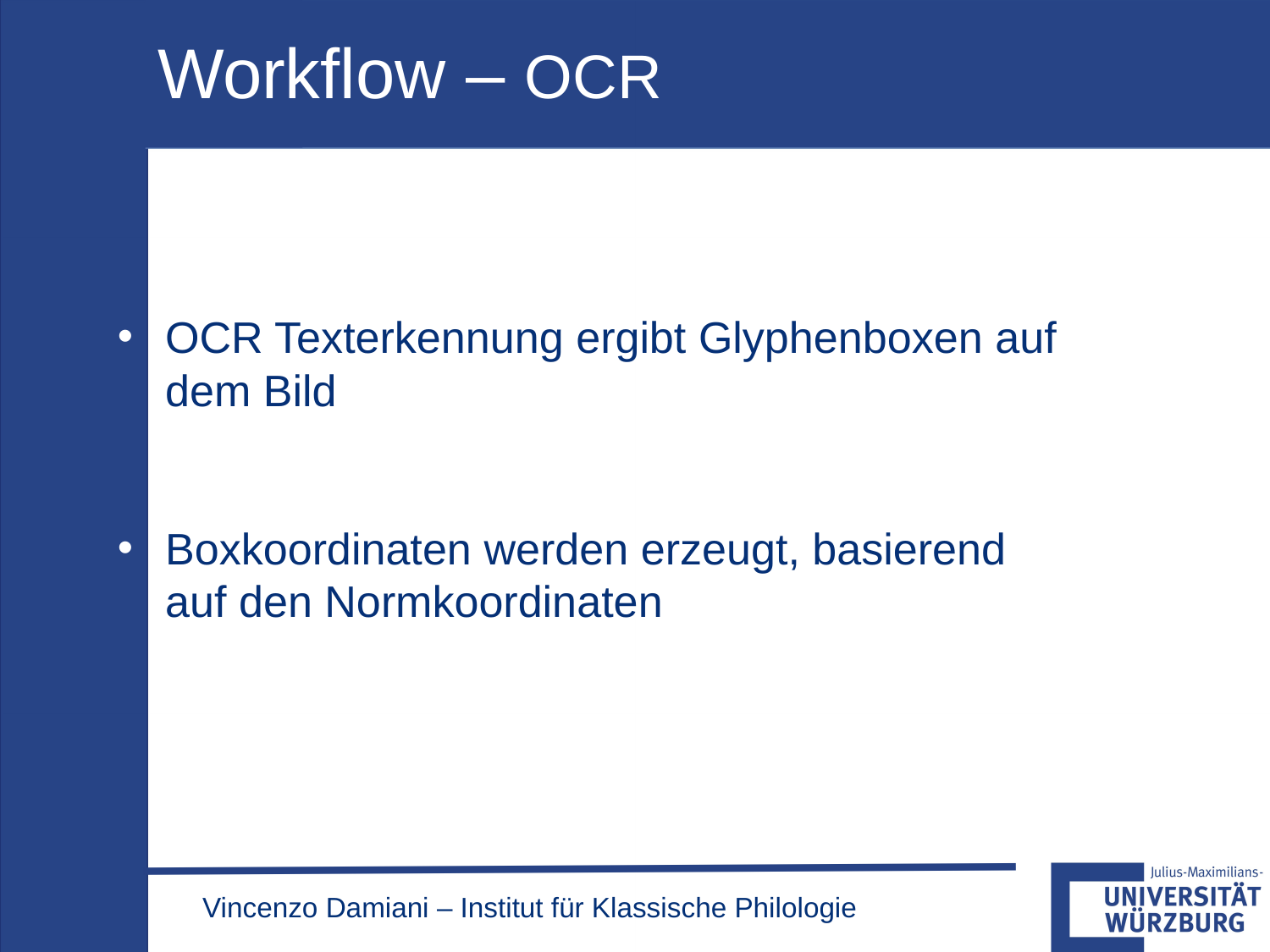

Workflow – OCR
OCR Texterkennung ergibt Glyphenboxen auf dem Bild

Boxkoordinaten werden erzeugt, basierend auf den Normkoordinaten

Vincenzo Damiani – Institut für Klassische Philologie